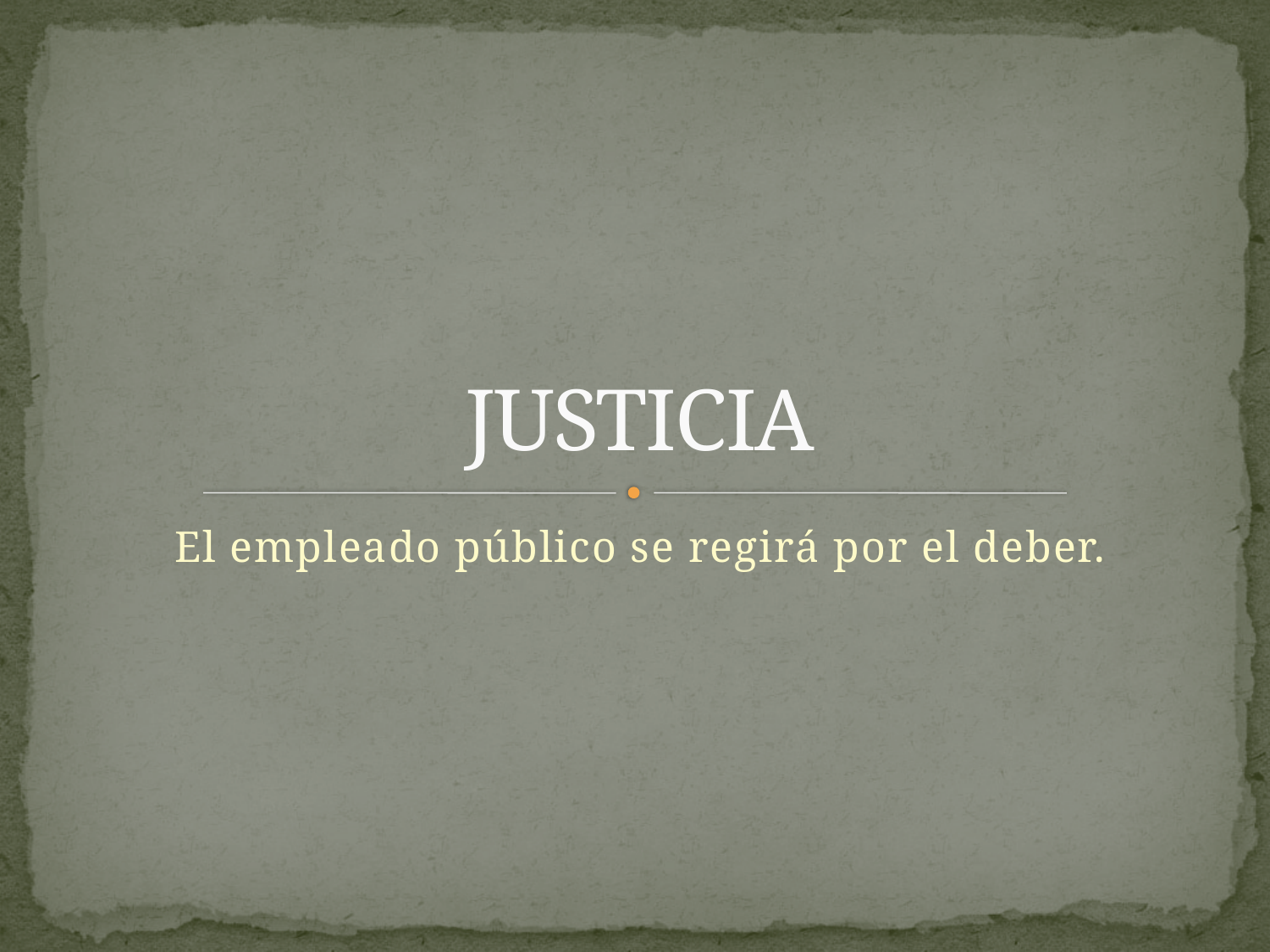

# JUSTICIA
El empleado público se regirá por el deber.